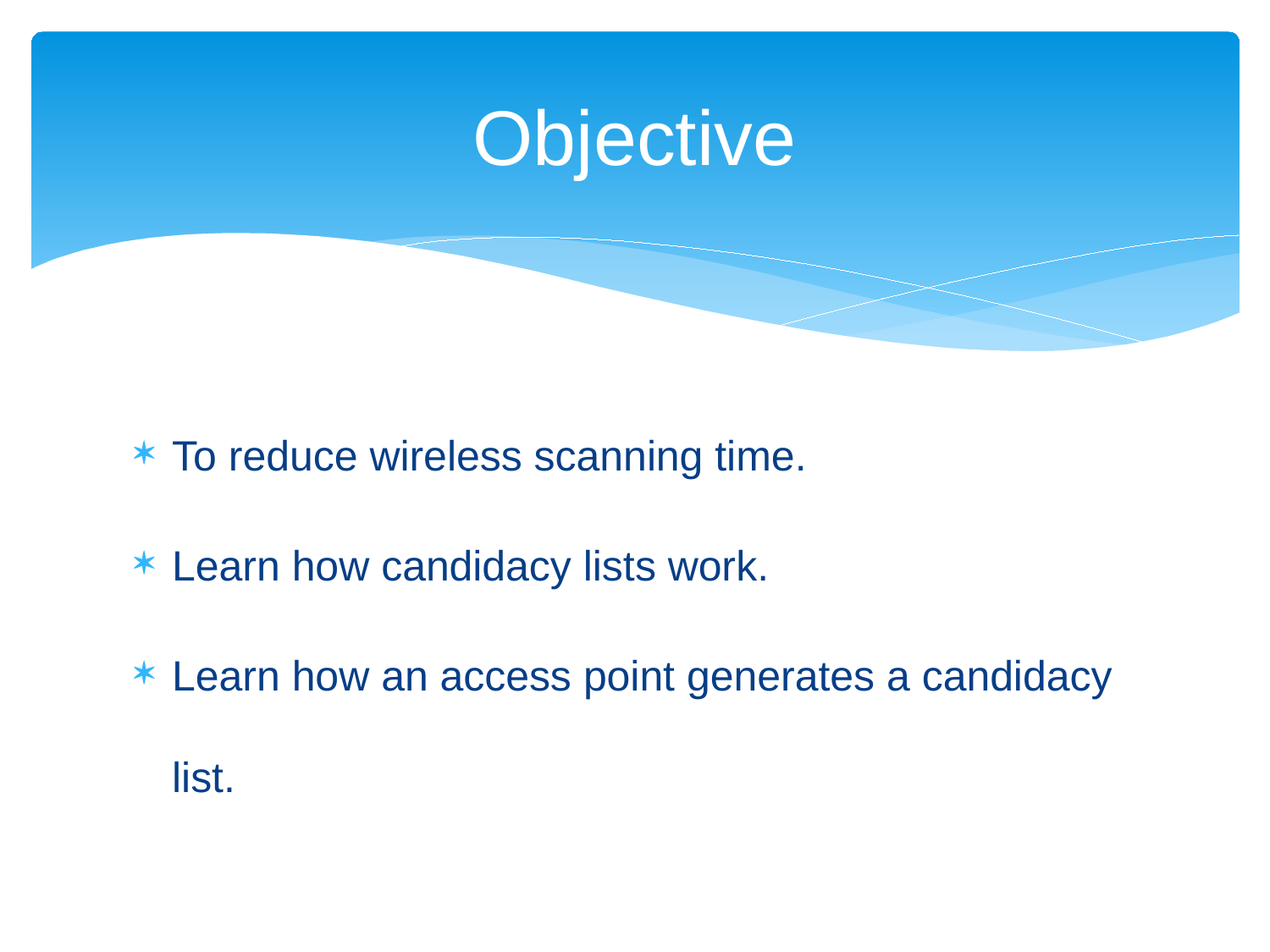

# Objective
To reduce wireless scanning time.
Learn how candidacy lists work.
Learn how an access point generates a candidacy list.